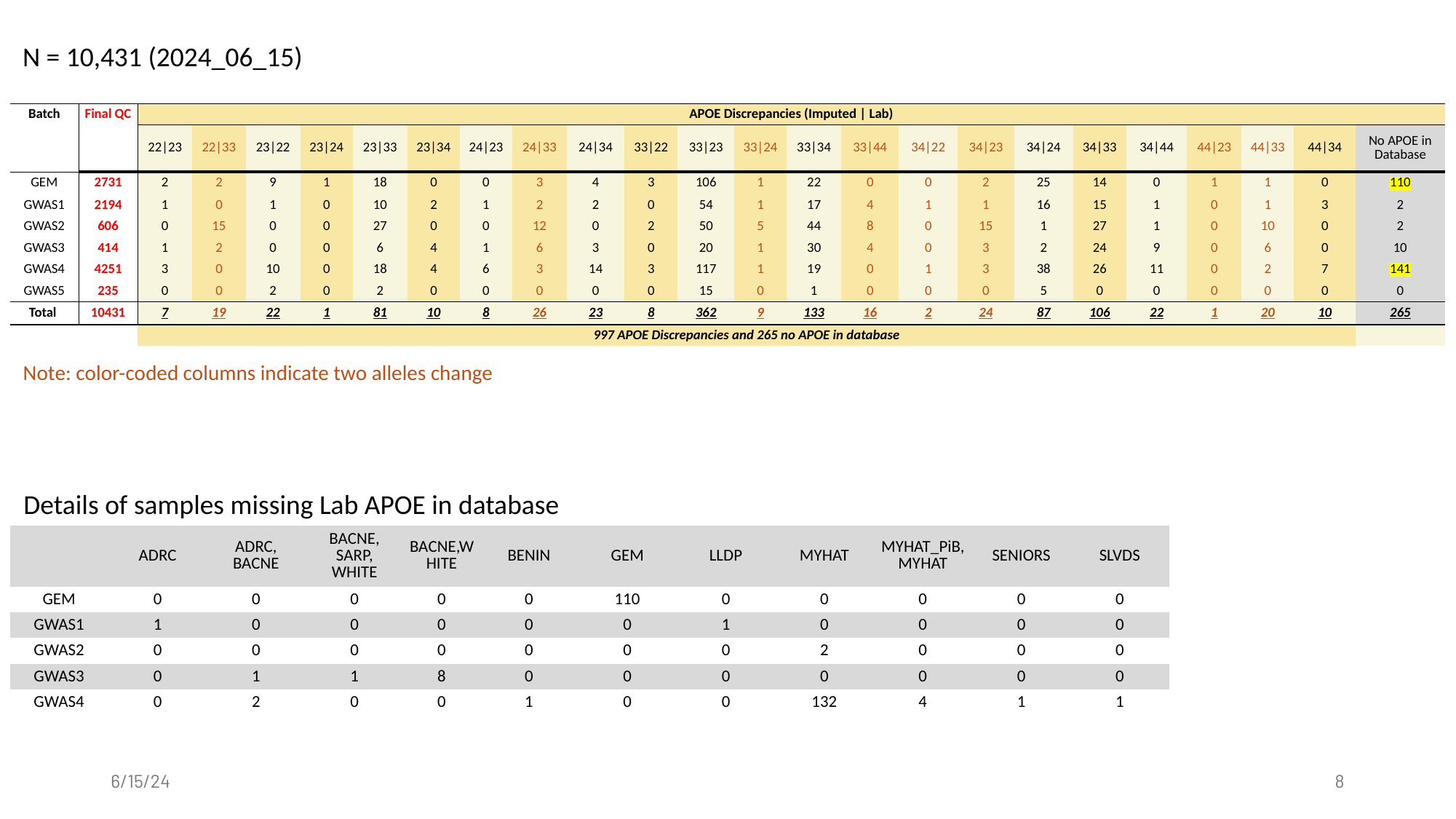

N = 10,431 (2024_06_15)
| Batch | Final QC | APOE Discrepancies (Imputed | Lab) |  |  |  |  |  |  |  |  |  |  |  |  |  |  |  |  |  |  |  |  |  |  |
| --- | --- | --- | --- | --- | --- | --- | --- | --- | --- | --- | --- | --- | --- | --- | --- | --- | --- | --- | --- | --- | --- | --- | --- | --- |
|  |  | 22|23 | 22|33 | 23|22 | 23|24 | 23|33 | 23|34 | 24|23 | 24|33 | 24|34 | 33|22 | 33|23 | 33|24 | 33|34 | 33|44 | 34|22 | 34|23 | 34|24 | 34|33 | 34|44 | 44|23 | 44|33 | 44|34 | No APOE in Database |
| GEM | 2731 | 2 | 2 | 9 | 1 | 18 | 0 | 0 | 3 | 4 | 3 | 106 | 1 | 22 | 0 | 0 | 2 | 25 | 14 | 0 | 1 | 1 | 0 | 110 |
| GWAS1 | 2194 | 1 | 0 | 1 | 0 | 10 | 2 | 1 | 2 | 2 | 0 | 54 | 1 | 17 | 4 | 1 | 1 | 16 | 15 | 1 | 0 | 1 | 3 | 2 |
| GWAS2 | 606 | 0 | 15 | 0 | 0 | 27 | 0 | 0 | 12 | 0 | 2 | 50 | 5 | 44 | 8 | 0 | 15 | 1 | 27 | 1 | 0 | 10 | 0 | 2 |
| GWAS3 | 414 | 1 | 2 | 0 | 0 | 6 | 4 | 1 | 6 | 3 | 0 | 20 | 1 | 30 | 4 | 0 | 3 | 2 | 24 | 9 | 0 | 6 | 0 | 10 |
| GWAS4 | 4251 | 3 | 0 | 10 | 0 | 18 | 4 | 6 | 3 | 14 | 3 | 117 | 1 | 19 | 0 | 1 | 3 | 38 | 26 | 11 | 0 | 2 | 7 | 141 |
| GWAS5 | 235 | 0 | 0 | 2 | 0 | 2 | 0 | 0 | 0 | 0 | 0 | 15 | 0 | 1 | 0 | 0 | 0 | 5 | 0 | 0 | 0 | 0 | 0 | 0 |
| Total | 10431 | 7 | 19 | 22 | 1 | 81 | 10 | 8 | 26 | 23 | 8 | 362 | 9 | 133 | 16 | 2 | 24 | 87 | 106 | 22 | 1 | 20 | 10 | 265 |
|  |  | 997 APOE Discrepancies and 265 no APOE in database |  |  |  |  |  |  |  |  |  |  |  |  |  |  |  |  |  |  |  |  |  |  |
Note: color-coded columns indicate two alleles change
Details of samples missing Lab APOE in database
|  | ADRC | ADRC, BACNE | BACNE, SARP, WHITE | BACNE,WHITE | BENIN | GEM | LLDP | MYHAT | MYHAT\_PiB,MYHAT | SENIORS | SLVDS |
| --- | --- | --- | --- | --- | --- | --- | --- | --- | --- | --- | --- |
| GEM | 0 | 0 | 0 | 0 | 0 | 110 | 0 | 0 | 0 | 0 | 0 |
| GWAS1 | 1 | 0 | 0 | 0 | 0 | 0 | 1 | 0 | 0 | 0 | 0 |
| GWAS2 | 0 | 0 | 0 | 0 | 0 | 0 | 0 | 2 | 0 | 0 | 0 |
| GWAS3 | 0 | 1 | 1 | 8 | 0 | 0 | 0 | 0 | 0 | 0 | 0 |
| GWAS4 | 0 | 2 | 0 | 0 | 1 | 0 | 0 | 132 | 4 | 1 | 1 |
6/15/24

8